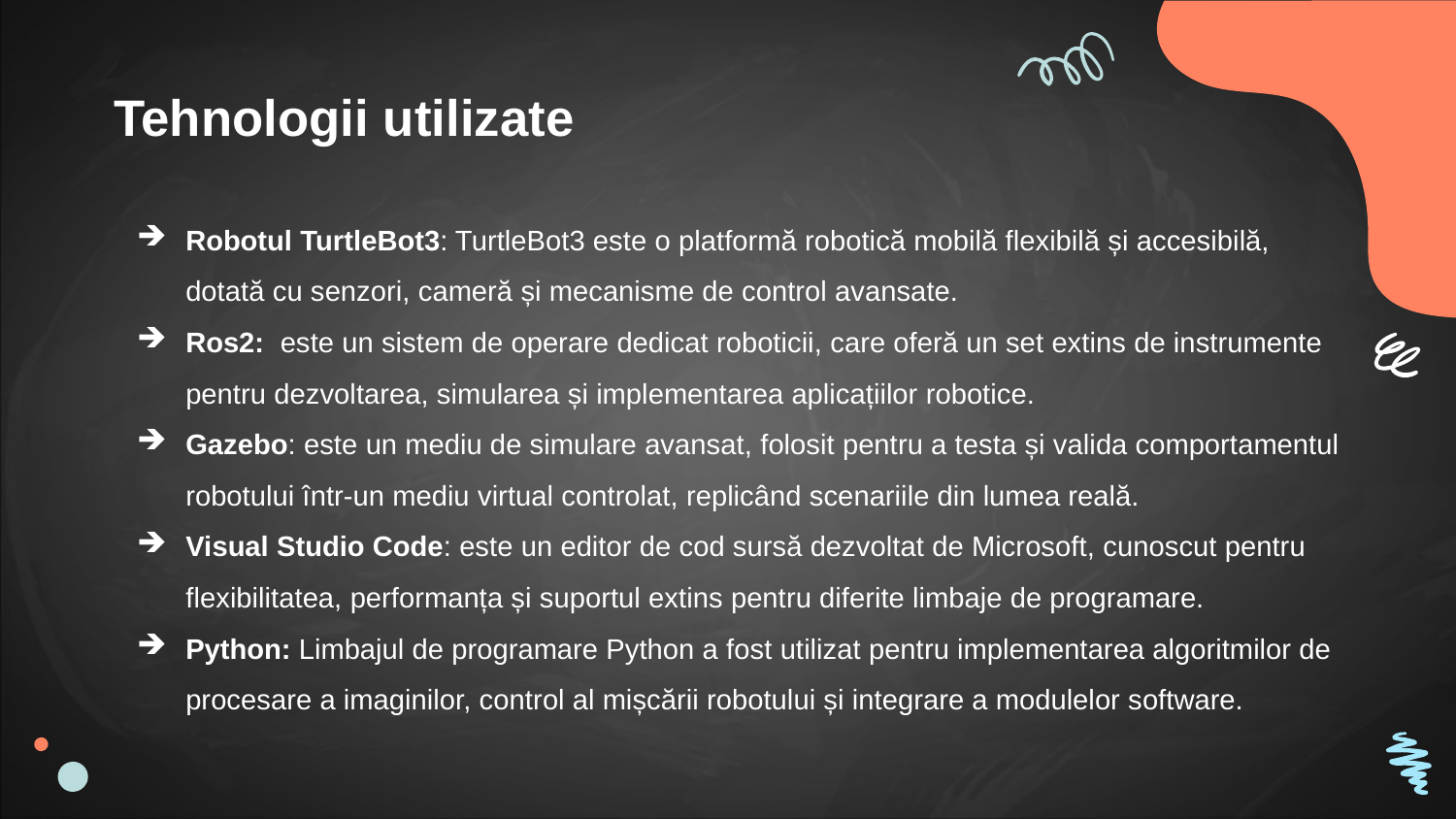

# Tehnologii utilizate
Robotul TurtleBot3: TurtleBot3 este o platformă robotică mobilă flexibilă și accesibilă, dotată cu senzori, cameră și mecanisme de control avansate.
Ros2:  este un sistem de operare dedicat roboticii, care oferă un set extins de instrumente pentru dezvoltarea, simularea și implementarea aplicațiilor robotice.
Gazebo: este un mediu de simulare avansat, folosit pentru a testa și valida comportamentul robotului într-un mediu virtual controlat, replicând scenariile din lumea reală.
Visual Studio Code: este un editor de cod sursă dezvoltat de Microsoft, cunoscut pentru flexibilitatea, performanța și suportul extins pentru diferite limbaje de programare.
Python: Limbajul de programare Python a fost utilizat pentru implementarea algoritmilor de procesare a imaginilor, control al mișcării robotului și integrare a modulelor software.